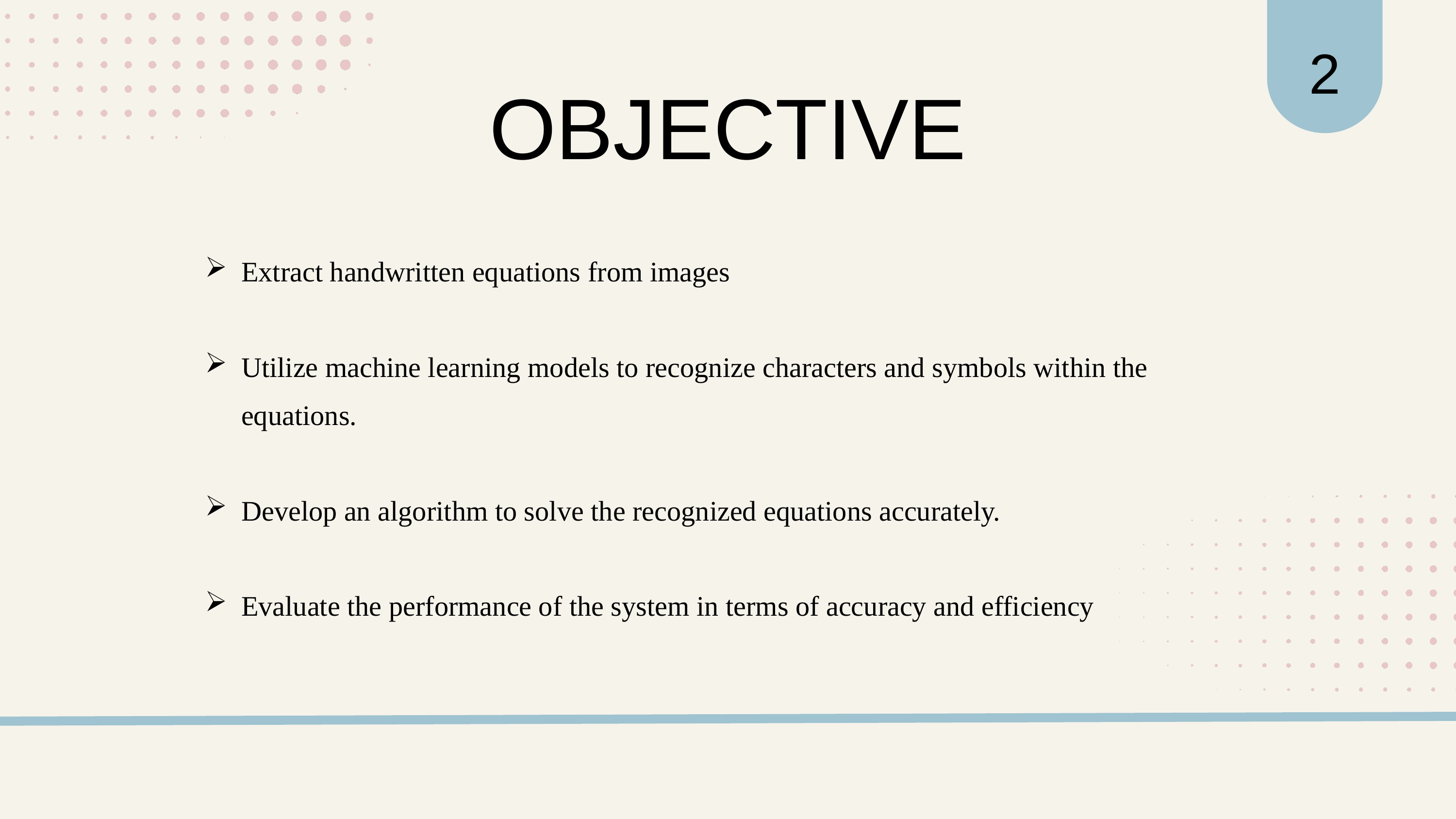

2

OBJECTIVE
Extract handwritten equations from images

Utilize machine learning models to recognize characters and symbols within the equations.

Develop an algorithm to solve the recognized equations accurately.

Evaluate the performance of the system in terms of accuracy and efficiency